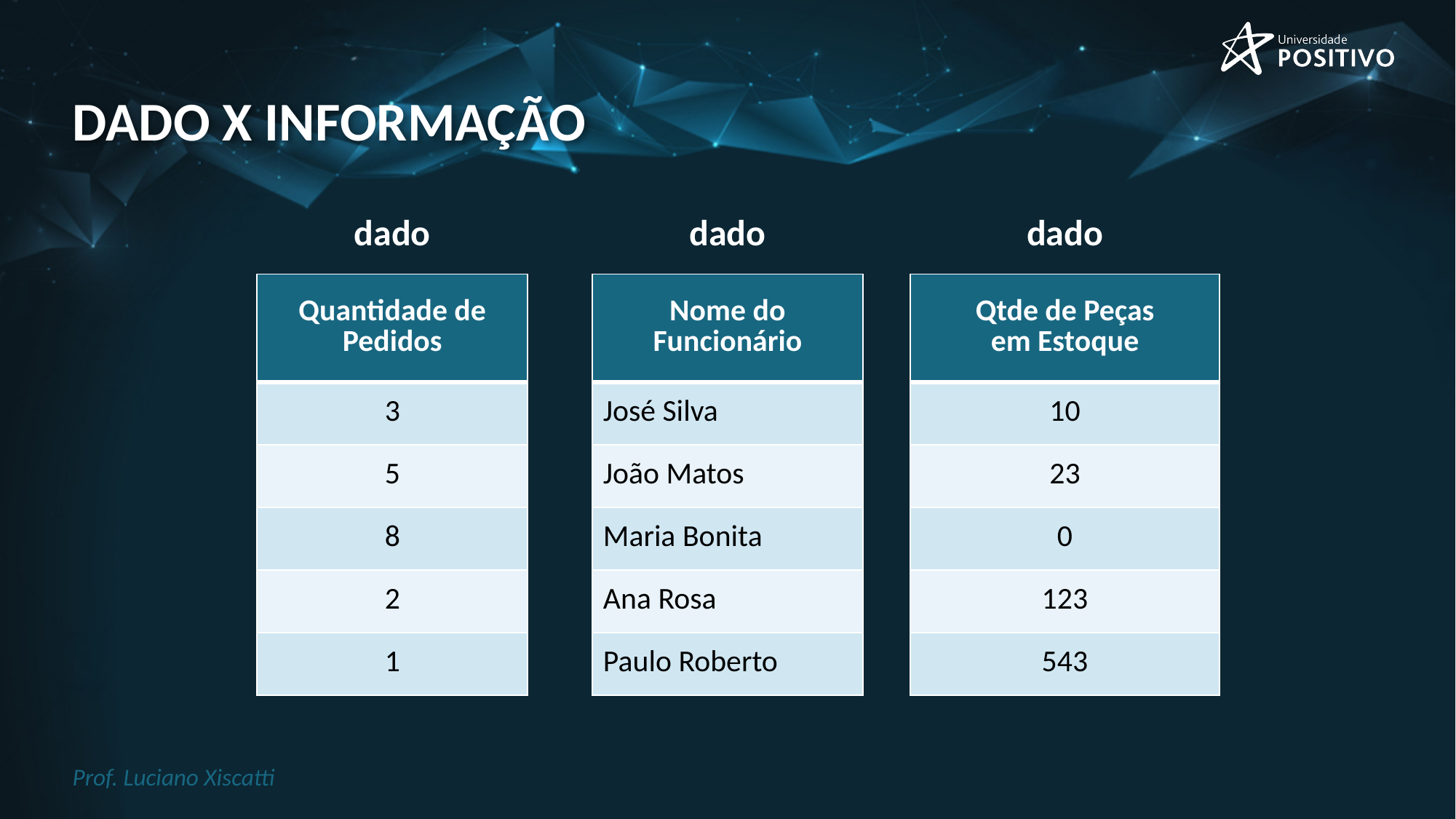

# Dado x Informação
dado
dado
dado
| Quantidade de Pedidos |
| --- |
| 3 |
| 5 |
| 8 |
| 2 |
| 1 |
| Nome do Funcionário |
| --- |
| José Silva |
| João Matos |
| Maria Bonita |
| Ana Rosa |
| Paulo Roberto |
| Qtde de Peças em Estoque |
| --- |
| 10 |
| 23 |
| 0 |
| 123 |
| 543 |